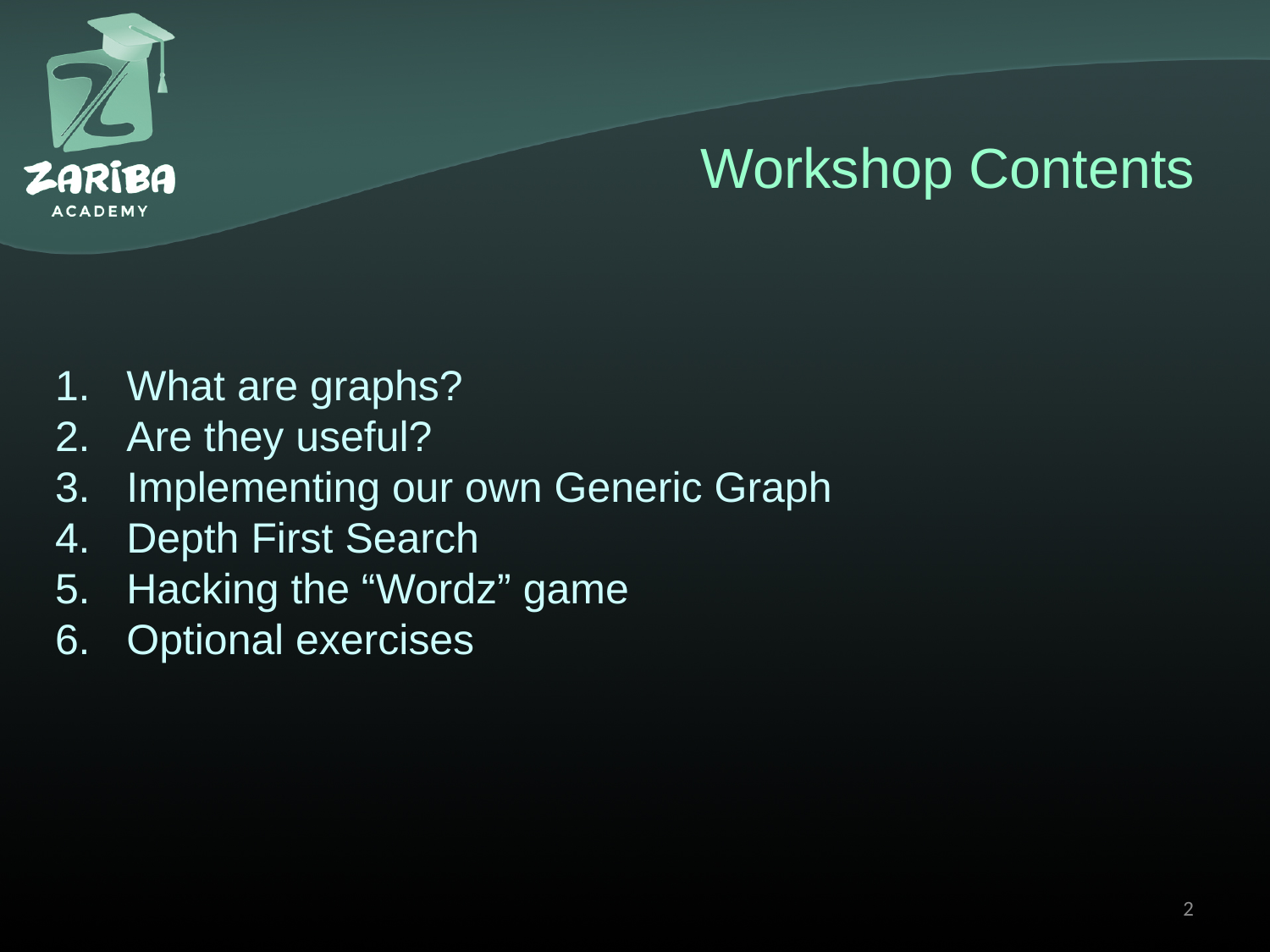

# Workshop Contents
What are graphs?
Are they useful?
Implementing our own Generic Graph
Depth First Search
Hacking the “Wordz” game
Optional exercises

2